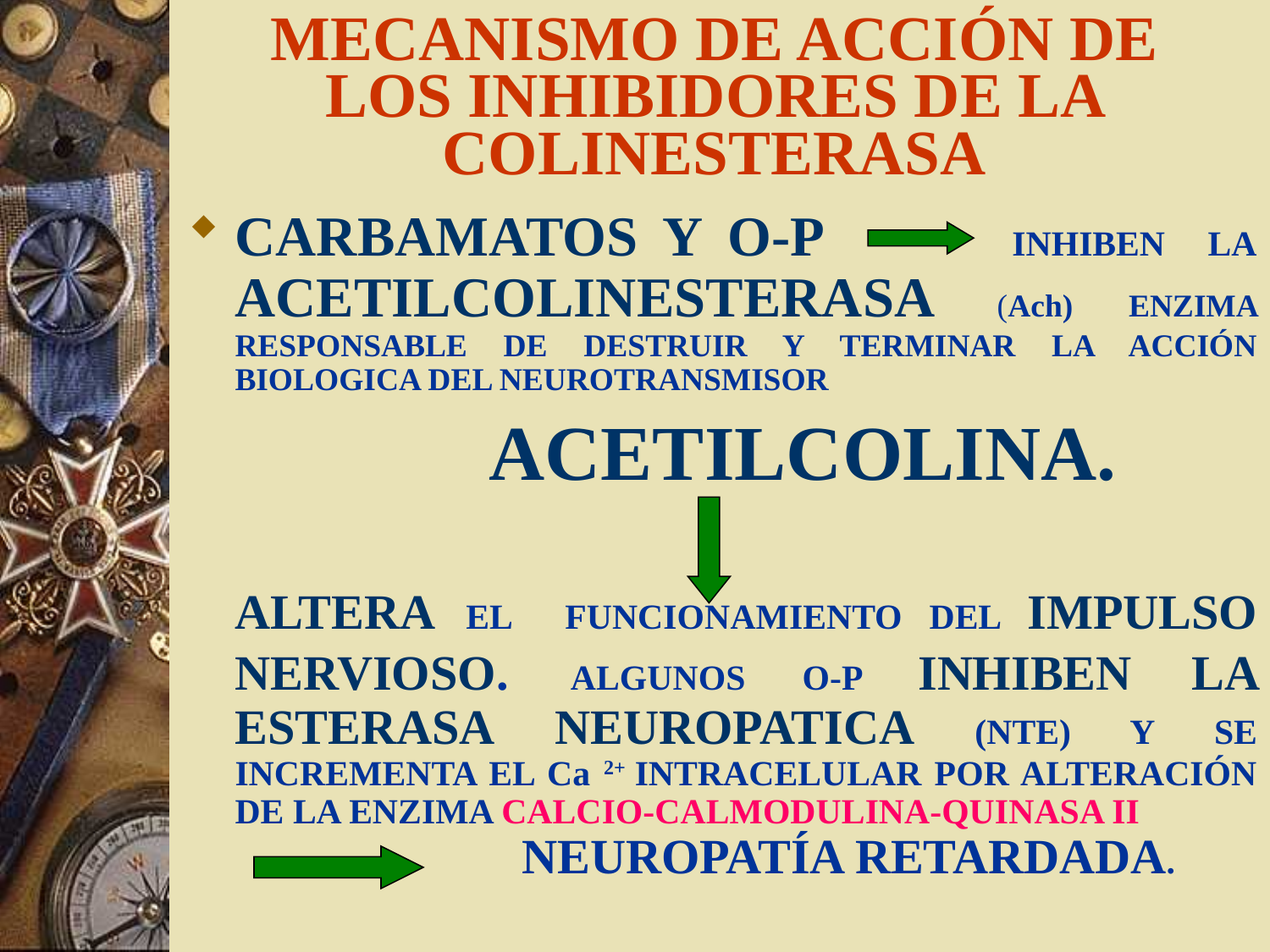

# MECANISMO DE ACCIÓN DE LOS INHIBIDORES DE LA COLINESTERASA
CARBAMATOS Y O-P       INHIBEN  LA ACETILCOLINESTERASA (Ach) ENZIMA RESPONSABLE DE DESTRUIR Y TERMINAR LA ACCIÓN BIOLOGICA DEL NEUROTRANSMISOR
			ACETILCOLINA.

	ALTERA EL  FUNCIONAMIENTO DEL IMPULSO NERVIOSO. ALGUNOS O-P INHIBEN LA ESTERASA NEUROPATICA (NTE) Y SE INCREMENTA EL Ca 2+ INTRACELULAR POR ALTERACIÓN DE LA ENZIMA CALCIO-CALMODULINA-QUINASA II                      	                  NEUROPATÍA RETARDADA.